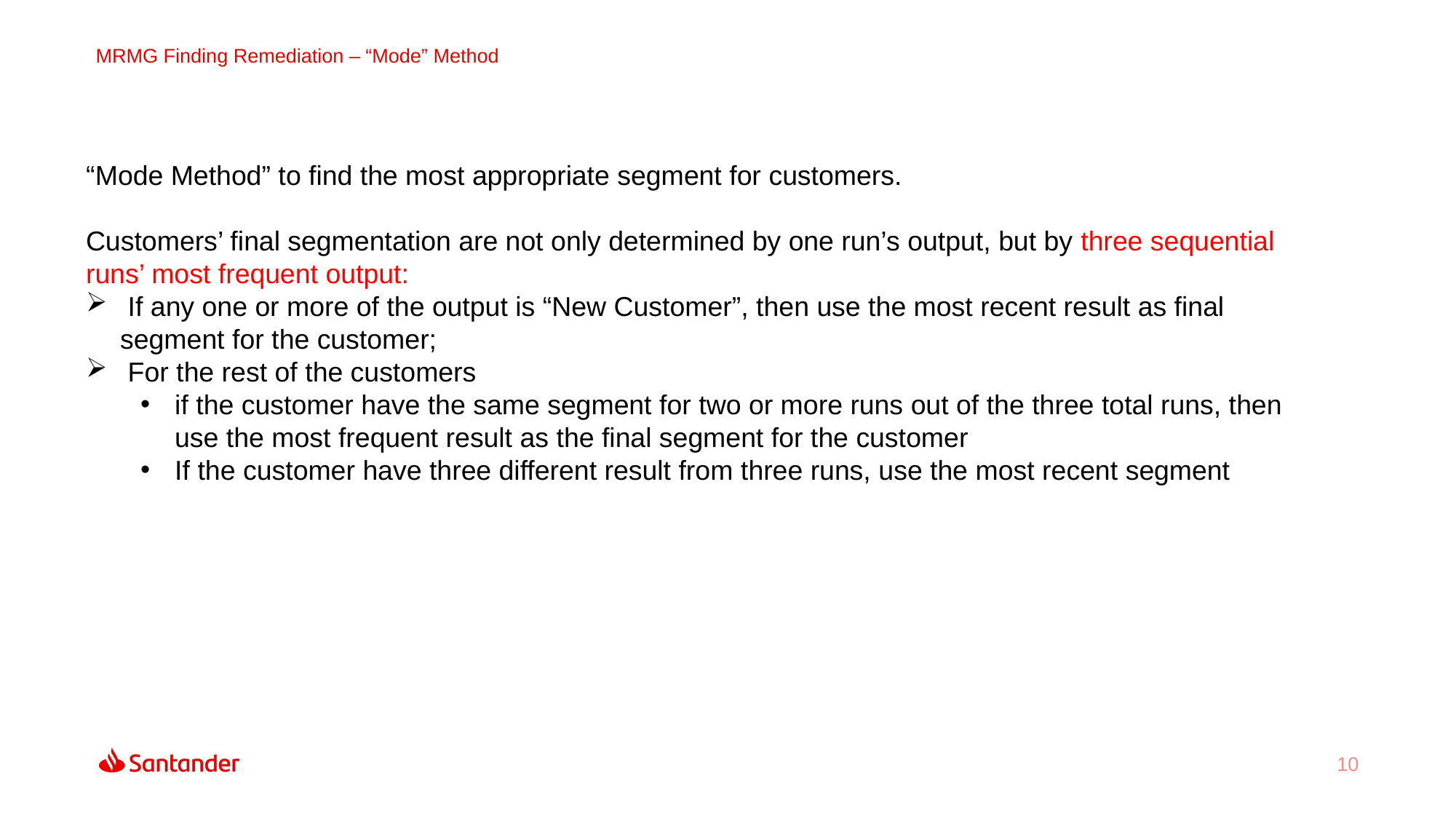

MRMG Finding Remediation – “Mode” Method
“Mode Method” to find the most appropriate segment for customers.

Customers’ final segmentation are not only determined by one run’s output, but by three sequential runs’ most frequent output:
 If any one or more of the output is “New Customer”, then use the most recent result as final segment for the customer;
 For the rest of the customers
if the customer have the same segment for two or more runs out of the three total runs, then use the most frequent result as the final segment for the customer
If the customer have three different result from three runs, use the most recent segment

10